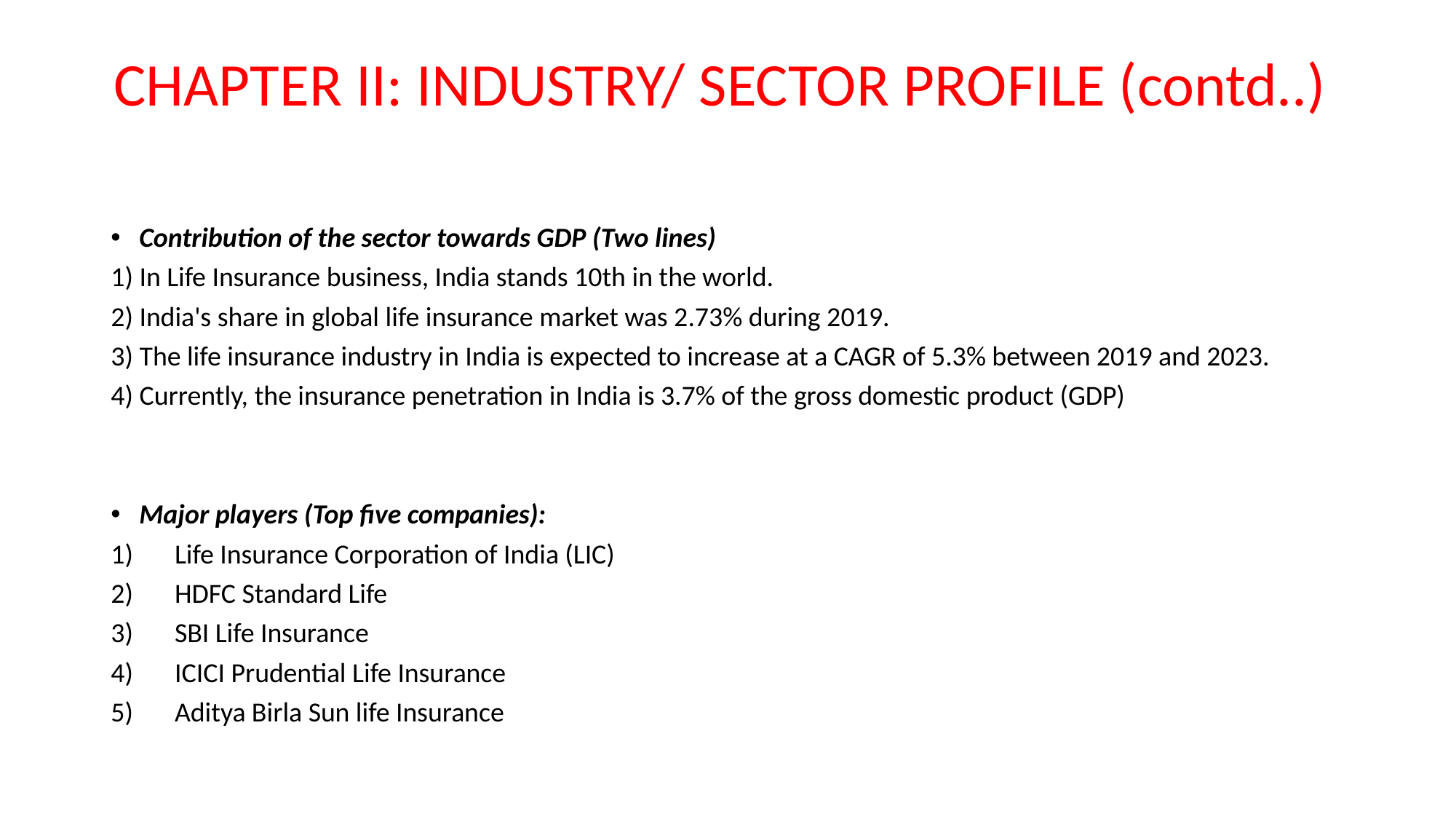

# CHAPTER II: INDUSTRY/ SECTOR PROFILE (contd..)
Contribution of the sector towards GDP (Two lines)
1) In Life Insurance business, India stands 10th in the world.
2) India's share in global life insurance market was 2.73% during 2019.
3) The life insurance industry in India is expected to increase at a CAGR of 5.3% between 2019 and 2023.
4) Currently, the insurance penetration in India is 3.7% of the gross domestic product (GDP)

Major players (Top five companies):
Life Insurance Corporation of India (LIC)
HDFC Standard Life
SBI Life Insurance
ICICI Prudential Life Insurance
Aditya Birla Sun life Insurance